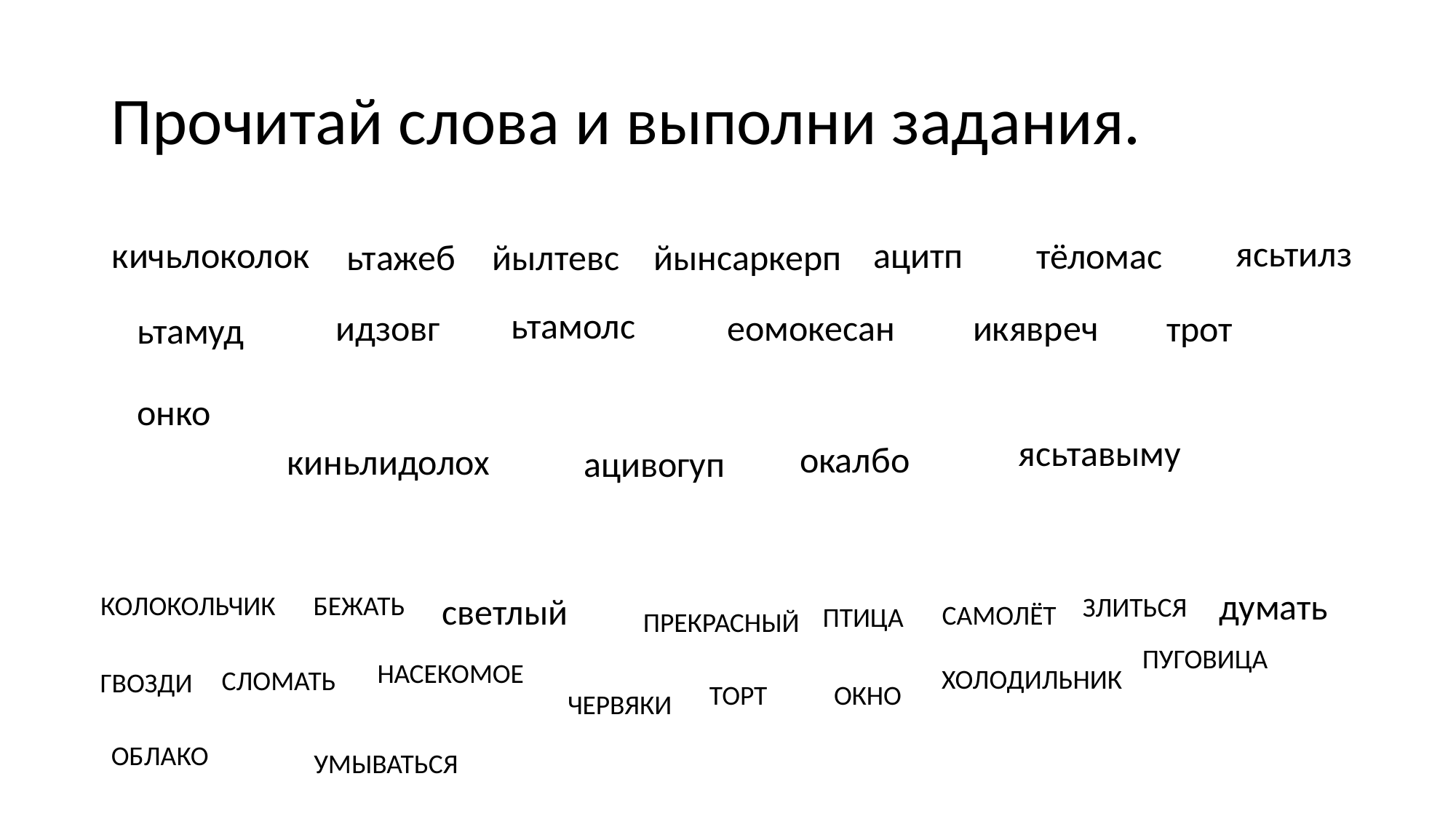

# Прочитай слова и выполни задания.
ясьтилз
 ацитп
кичьлоколок
тёломас
ьтажеб
йылтевс
йынсаркерп
ьтамолс
идзовг
икявреч
еомокесан
трот
ьтамуд
онко
ясьтавыму
окалбо
киньлидолох
ацивогуп
думать
КОЛОКОЛЬЧИК
БЕЖАТЬ
светлый
ЗЛИТЬСЯ
САМОЛЁТ
ПТИЦА
ПРЕКРАСНЫЙ
ПУГОВИЦА
НАСЕКОМОЕ
ХОЛОДИЛЬНИК
СЛОМАТЬ
ГВОЗДИ
ТОРТ
ОКНО
ЧЕРВЯКИ
ОБЛАКО
УМЫВАТЬСЯ